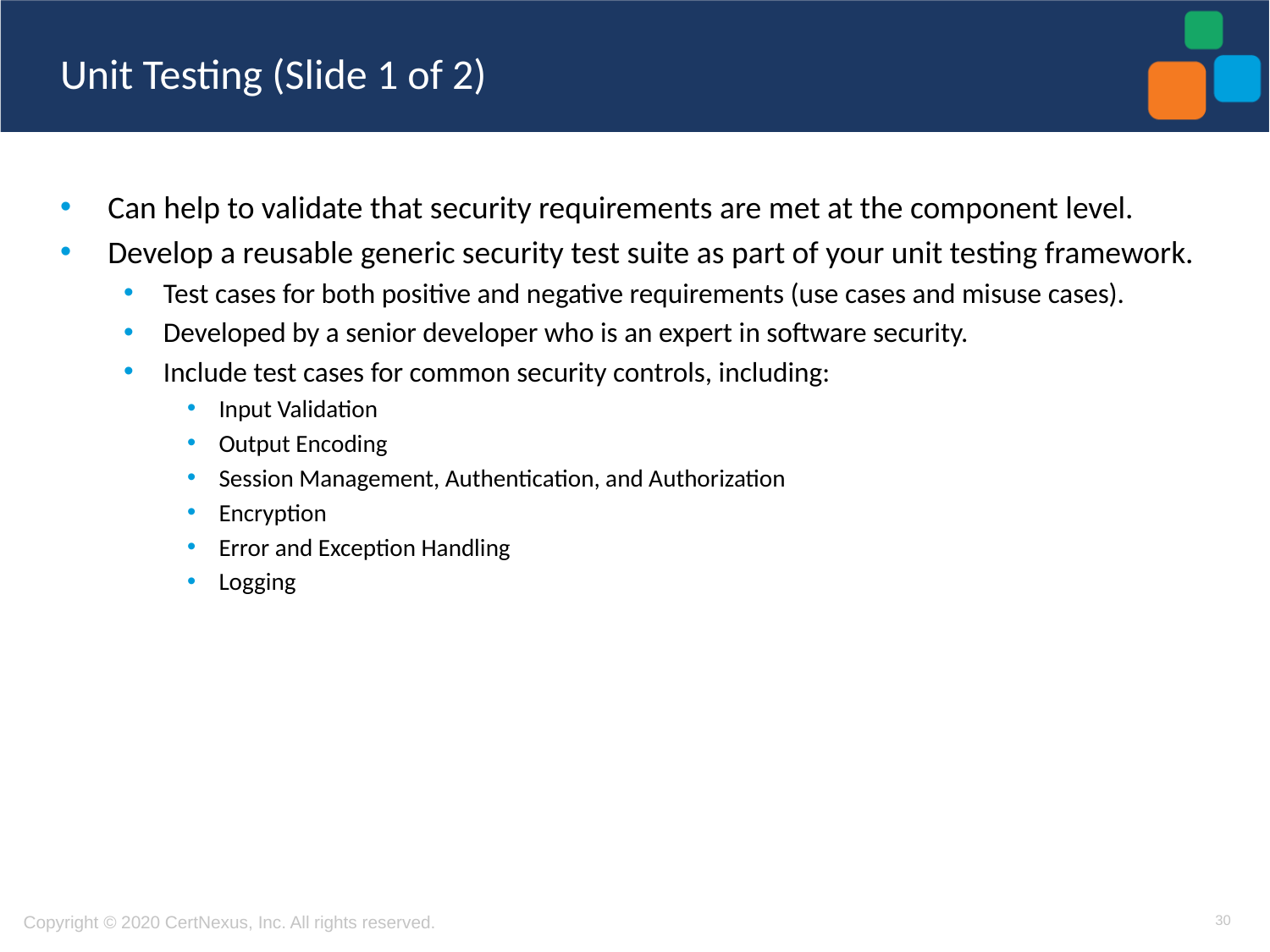

# Unit Testing (Slide 1 of 2)
Can help to validate that security requirements are met at the component level.
Develop a reusable generic security test suite as part of your unit testing framework.
Test cases for both positive and negative requirements (use cases and misuse cases).
Developed by a senior developer who is an expert in software security.
Include test cases for common security controls, including:
Input Validation
Output Encoding
Session Management, Authentication, and Authorization
Encryption
Error and Exception Handling
Logging
30